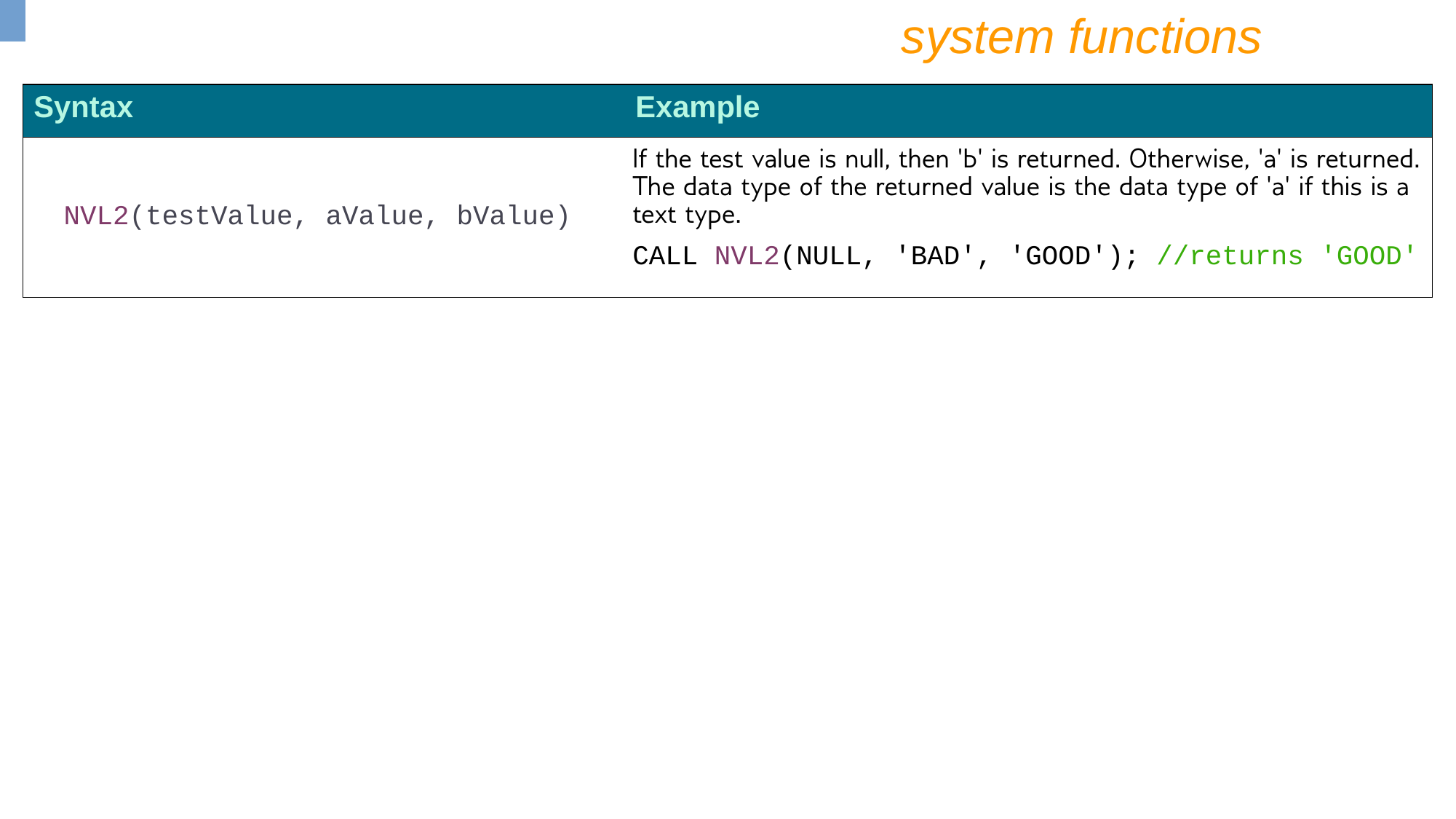

system functions
| Syntax | Example |
| --- | --- |
| NVL2(testValue, aValue, bValue) | If the test value is null, then 'b' is returned. Otherwise, 'a' is returned. The data type of the returned value is the data type of 'a' if this is a text type. CALL NVL2(NULL, 'BAD', 'GOOD'); //returns 'GOOD' |